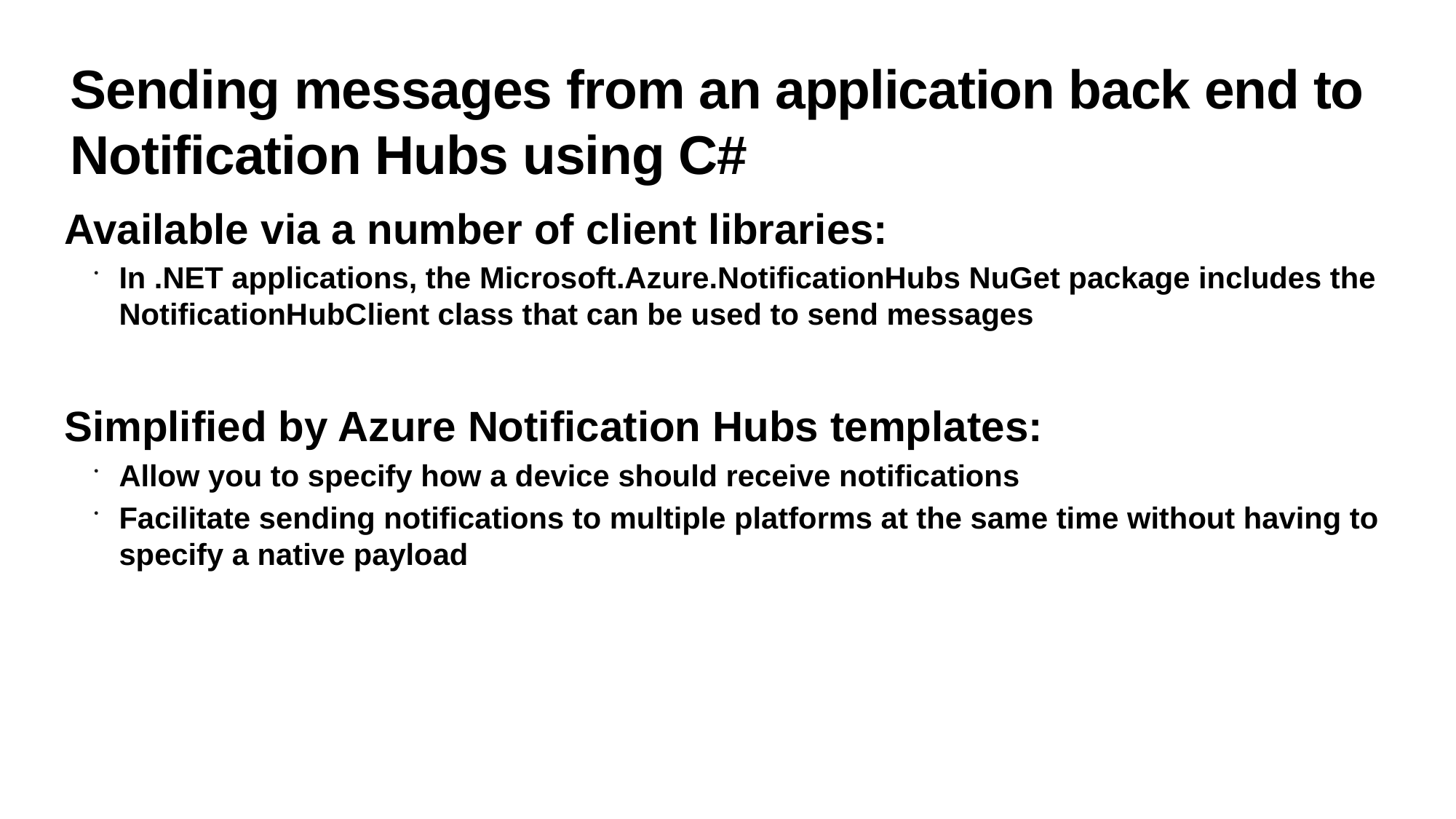

# Sending messages from an application back end to Notification Hubs using C#
Available via a number of client libraries:
In .NET applications, the Microsoft.Azure.NotificationHubs NuGet package includes the NotificationHubClient class that can be used to send messages

Simplified by Azure Notification Hubs templates:
Allow you to specify how a device should receive notifications
Facilitate sending notifications to multiple platforms at the same time without having to specify a native payload